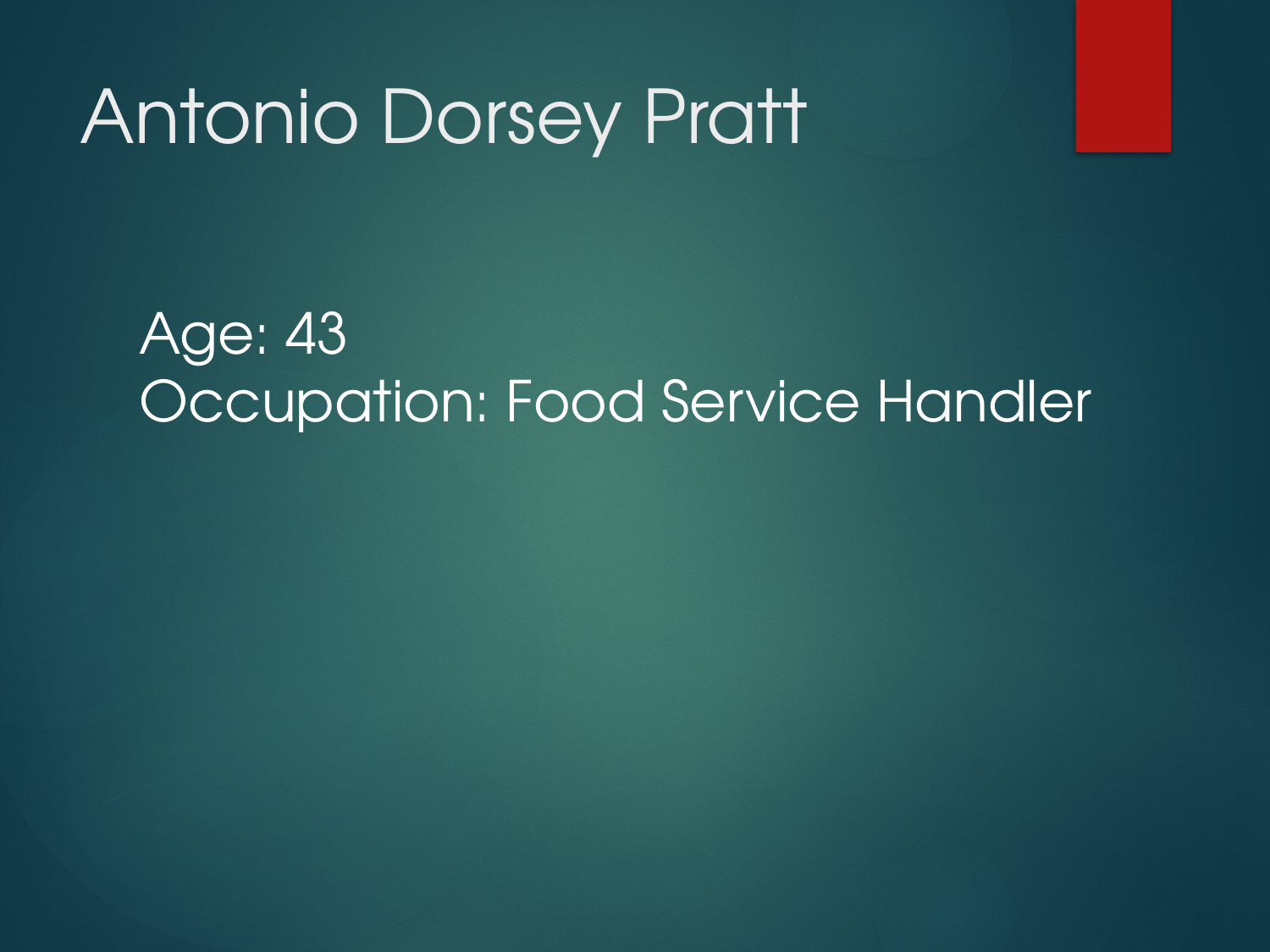

# Antonio Dorsey Pratt

Age: 43
Occupation: Food Service Handler